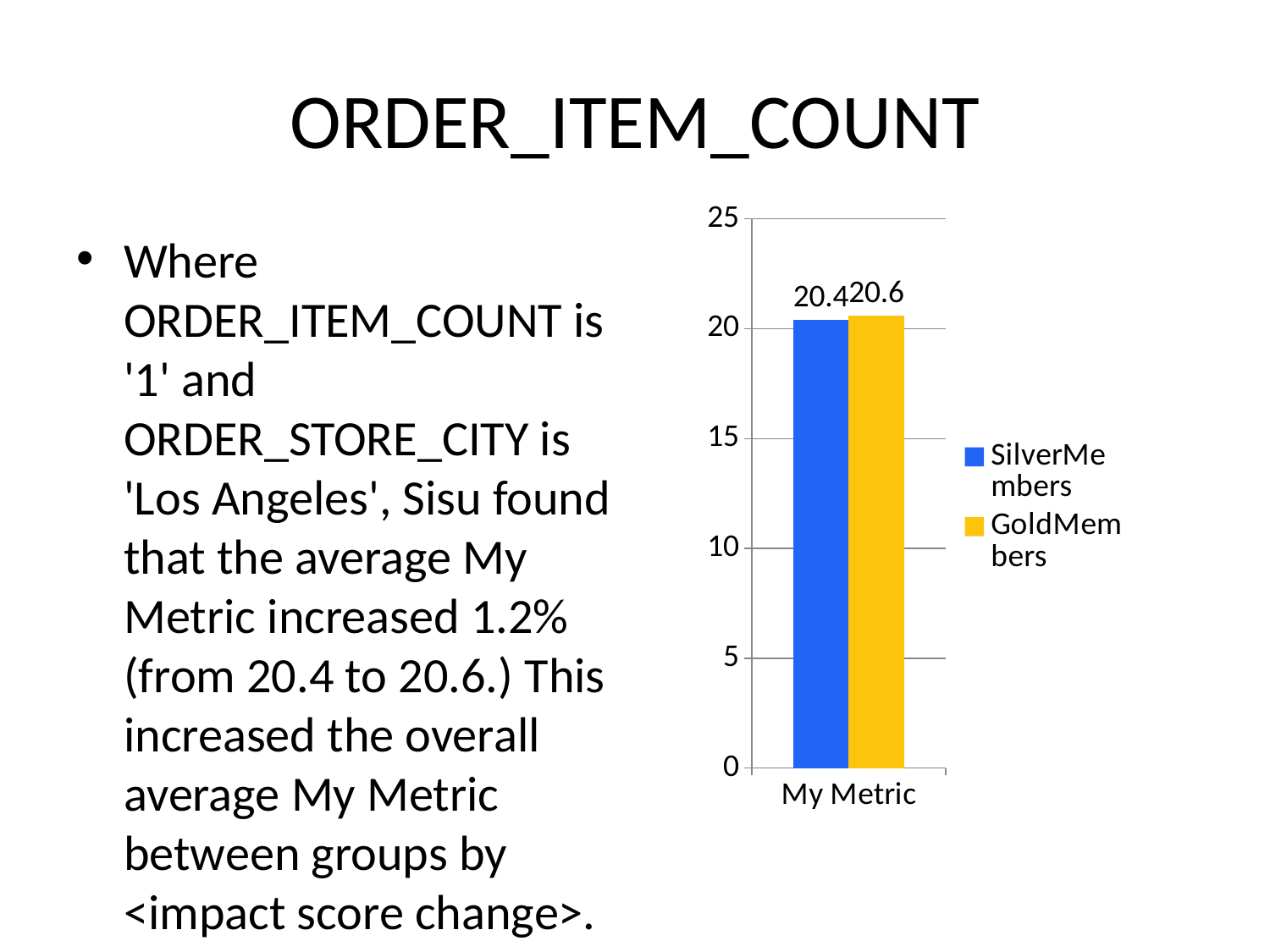

# ORDER_ITEM_COUNT

### Chart

| Category | SilverMembers | GoldMembers |
|---|---|---|
| My Metric | 20.4 | 20.6 |
Where ORDER_ITEM_COUNT is '1' and ORDER_STORE_CITY is 'Los Angeles', Sisu found that the average My Metric increased 1.2% (from 20.4 to 20.6.) This increased the overall average My Metric between groups by <impact score change>.